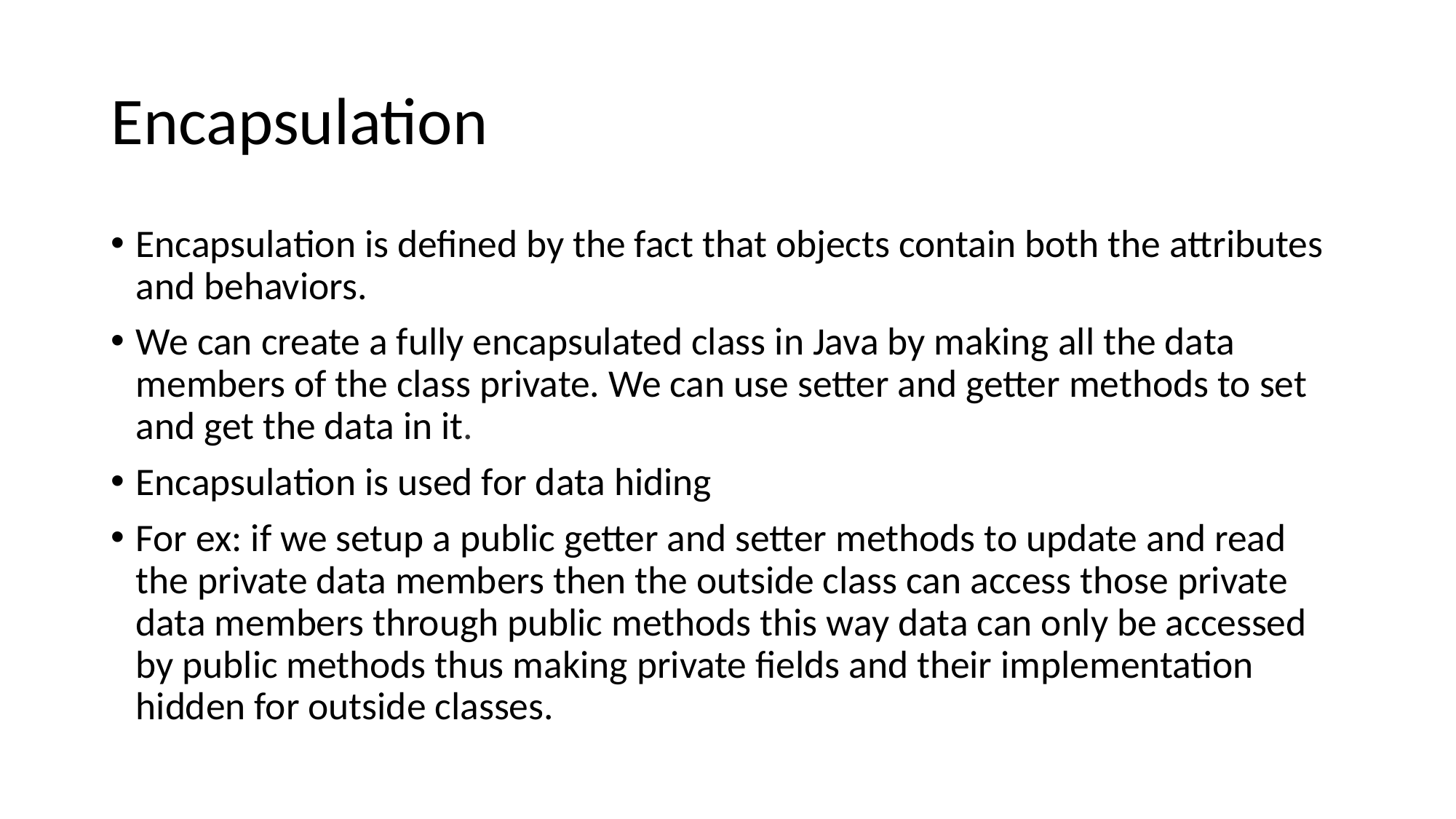

# Encapsulation
Encapsulation is defined by the fact that objects contain both the attributes and behaviors.
We can create a fully encapsulated class in Java by making all the data members of the class private. We can use setter and getter methods to set and get the data in it.
Encapsulation is used for data hiding
For ex: if we setup a public getter and setter methods to update and read the private data members then the outside class can access those private data members through public methods this way data can only be accessed by public methods thus making private fields and their implementation hidden for outside classes.